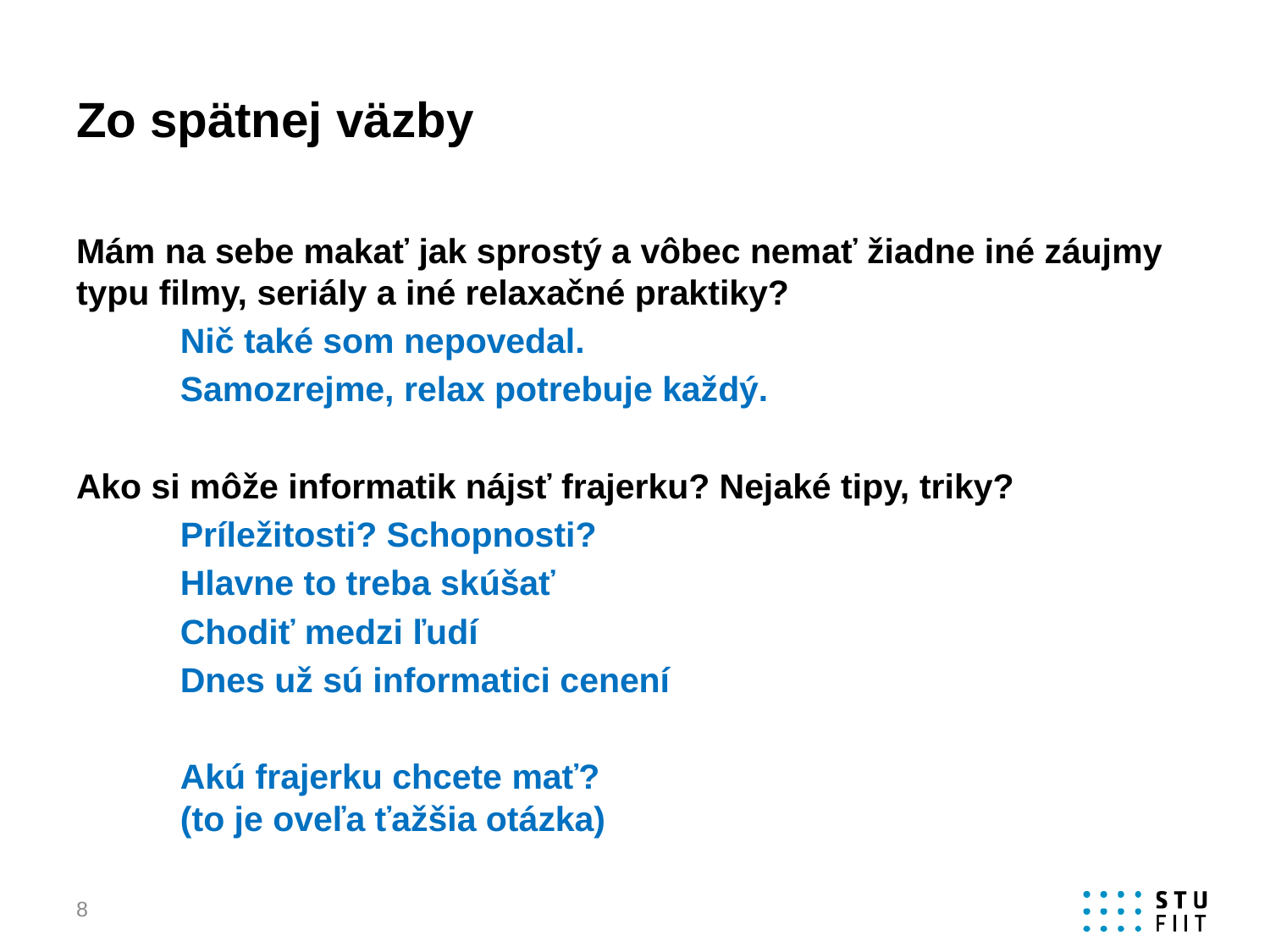

# Zo spätnej väzby
Mám na sebe makať jak sprostý a vôbec nemať žiadne iné záujmy typu filmy, seriály a iné relaxačné praktiky?
	Nič také som nepovedal.
	Samozrejme, relax potrebuje každý.

Ako si môže informatik nájsť frajerku? Nejaké tipy, triky?
	Príležitosti? Schopnosti?
		Hlavne to treba skúšať
		Chodiť medzi ľudí
		Dnes už sú informatici cenení

	Akú frajerku chcete mať?
	(to je oveľa ťažšia otázka)

8